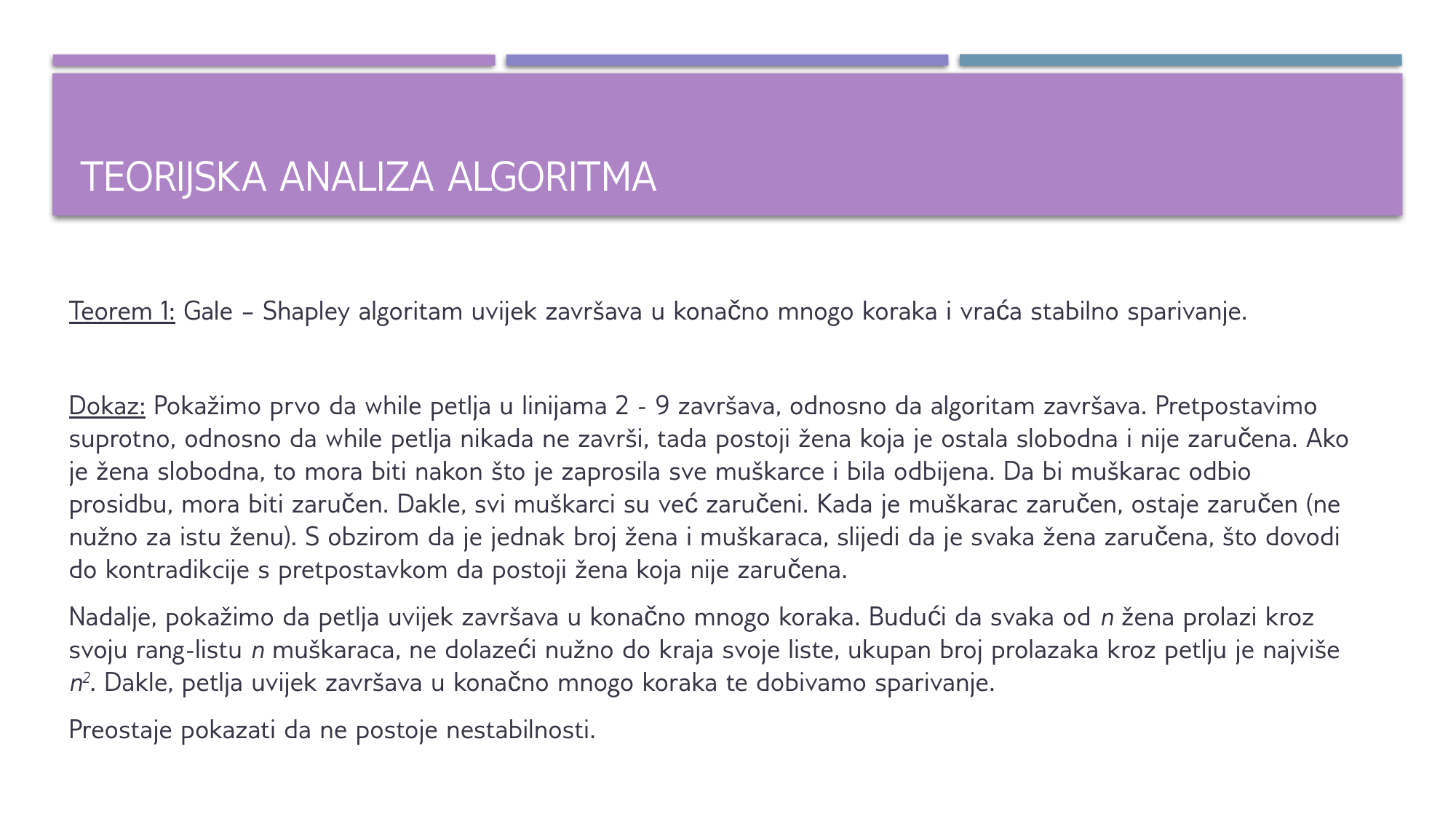

# Teorijska analiza algoritma
Teorem 1: Gale – Shapley algoritam uvijek završava u konačno mnogo koraka i vraća stabilno sparivanje.

Dokaz: Pokažimo prvo da while petlja u linijama 2 - 9 završava, odnosno da algoritam završava. Pretpostavimo suprotno, odnosno da while petlja nikada ne završi, tada postoji žena koja je ostala slobodna i nije zaručena. Ako je žena slobodna, to mora biti nakon što je zaprosila sve muškarce i bila odbijena. Da bi muškarac odbio prosidbu, mora biti zaručen. Dakle, svi muškarci su već zaručeni. Kada je muškarac zaručen, ostaje zaručen (ne nužno za istu ženu). S obzirom da je jednak broj žena i muškaraca, slijedi da je svaka žena zaručena, što dovodi do kontradikcije s pretpostavkom da postoji žena koja nije zaručena.
Nadalje, pokažimo da petlja uvijek završava u konačno mnogo koraka. Budući da svaka od n žena prolazi kroz svoju rang-listu n muškaraca, ne dolazeći nužno do kraja svoje liste, ukupan broj prolazaka kroz petlju je najviše n2. Dakle, petlja uvijek završava u konačno mnogo koraka te dobivamo sparivanje.
Preostaje pokazati da ne postoje nestabilnosti.